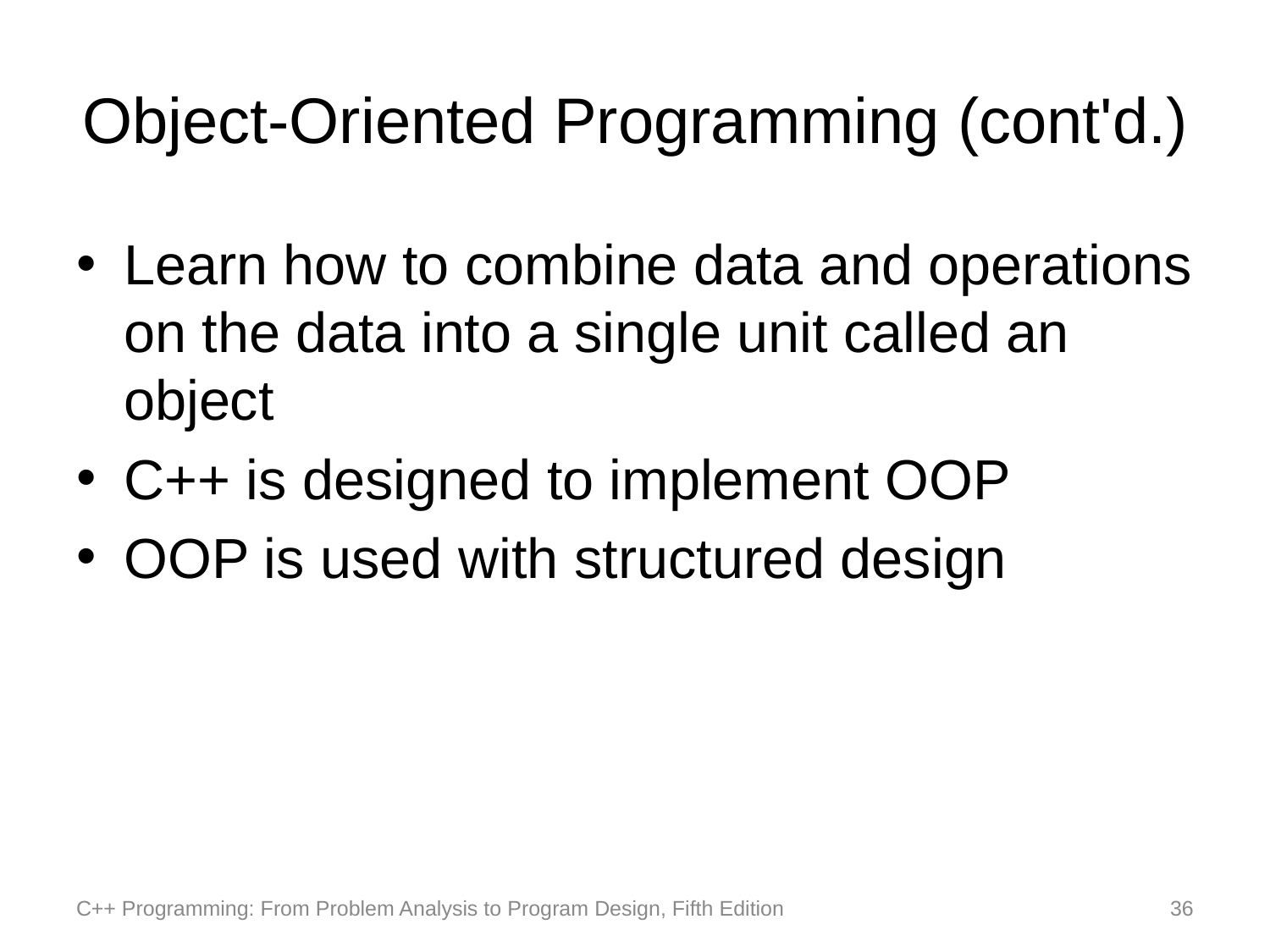

# Object-Oriented Programming (cont'd.)
Learn how to combine data and operations on the data into a single unit called an object
C++ is designed to implement OOP
OOP is used with structured design
C++ Programming: From Problem Analysis to Program Design, Fifth Edition
36